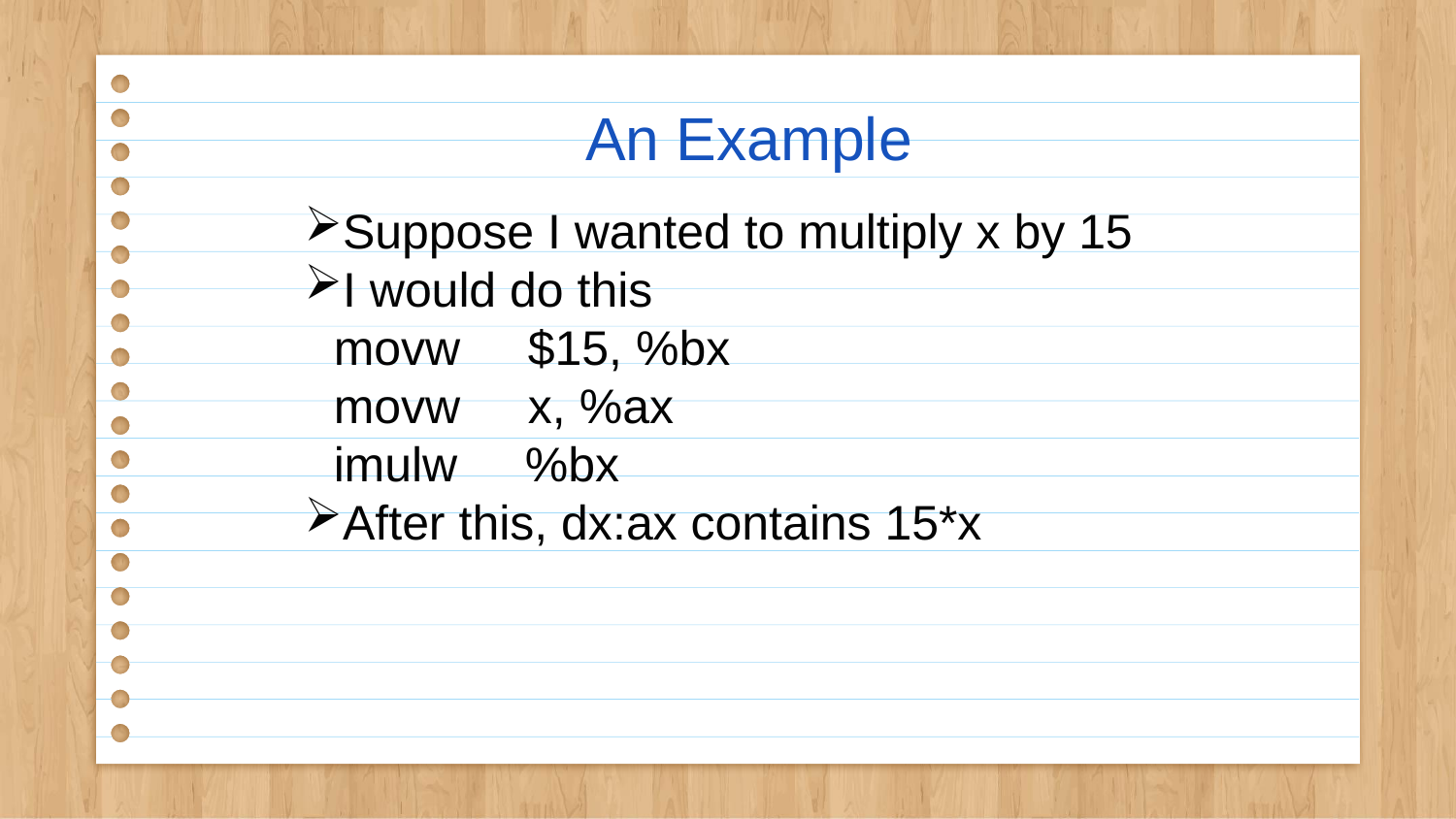

# An Example
Suppose I wanted to multiply x by 15
I would do this
movw     $15, %bx
movw     x, %ax
imulw     %bx
After this, dx:ax contains 15*x